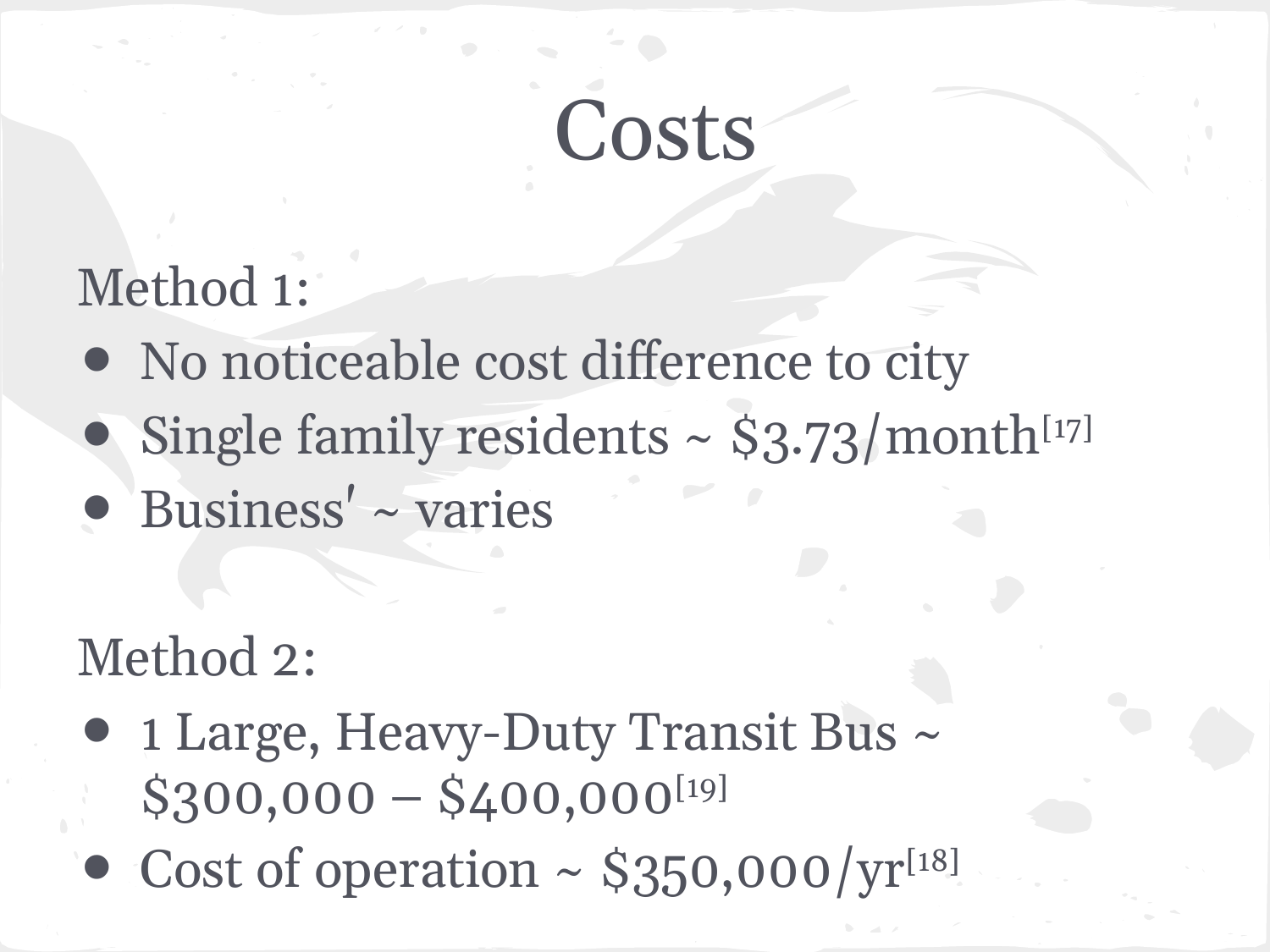

# Costs
Method 1:
No noticeable cost difference to city
Single family residents ~ $3.73/month[17]
Business' ~ varies

Method 2:
1 Large, Heavy-Duty Transit Bus ~ $300,000 – $400,000[19]
Cost of operation ~ $350,000/yr[18]